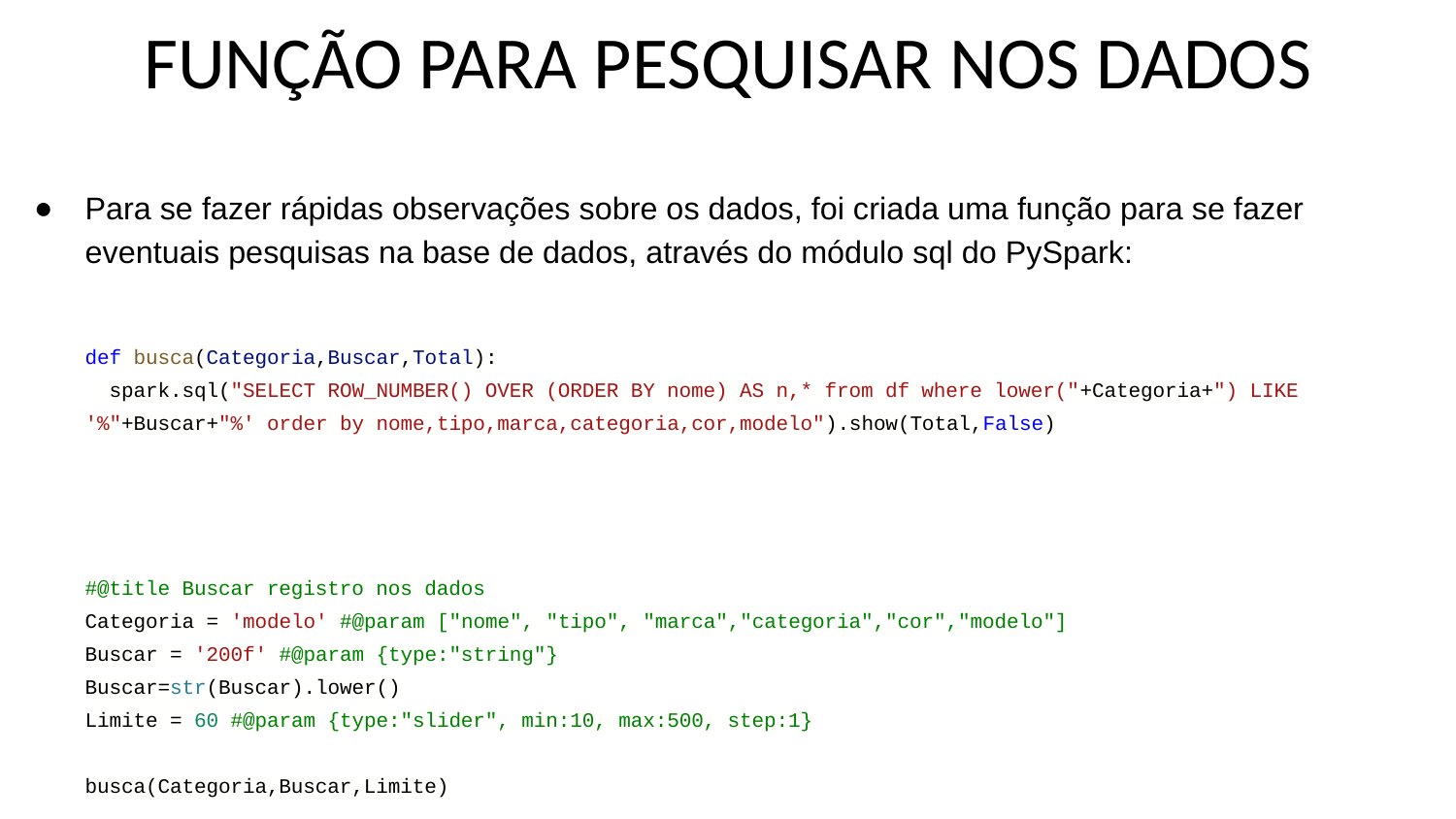

FUNÇÃO PARA PESQUISAR NOS DADOS

Para se fazer rápidas observações sobre os dados, foi criada uma função para se fazer eventuais pesquisas na base de dados, através do módulo sql do PySpark:

def busca(Categoria,Buscar,Total):
  spark.sql("SELECT ROW_NUMBER() OVER (ORDER BY nome) AS n,* from df where lower("+Categoria+") LIKE '%"+Buscar+"%' order by nome,tipo,marca,categoria,cor,modelo").show(Total,False)

#@title Buscar registro nos dados
Categoria = 'modelo' #@param ["nome", "tipo", "marca","categoria","cor","modelo"]
Buscar = '200f' #@param {type:"string"}
Buscar=str(Buscar).lower()
Limite = 60 #@param {type:"slider", min:10, max:500, step:1}

busca(Categoria,Buscar,Limite)